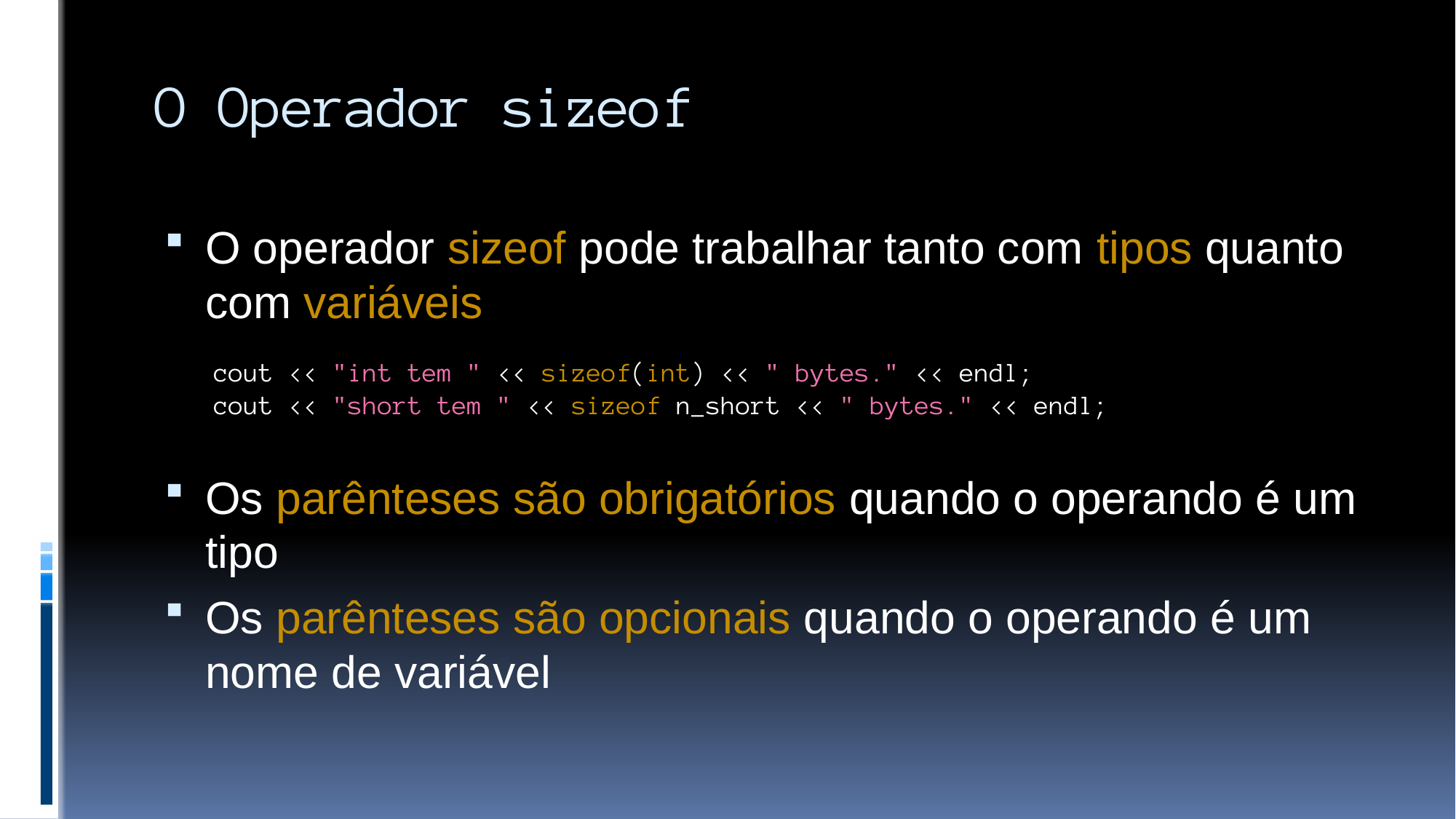

# O Operador sizeof
O operador sizeof pode trabalhar tanto com tipos quanto com variáveis

Os parênteses são obrigatórios quando o operando é um tipo
Os parênteses são opcionais quando o operando é um nome de variável
cout << "int tem " << sizeof(int) << " bytes." << endl;
cout << "short tem " << sizeof n_short << " bytes." << endl;